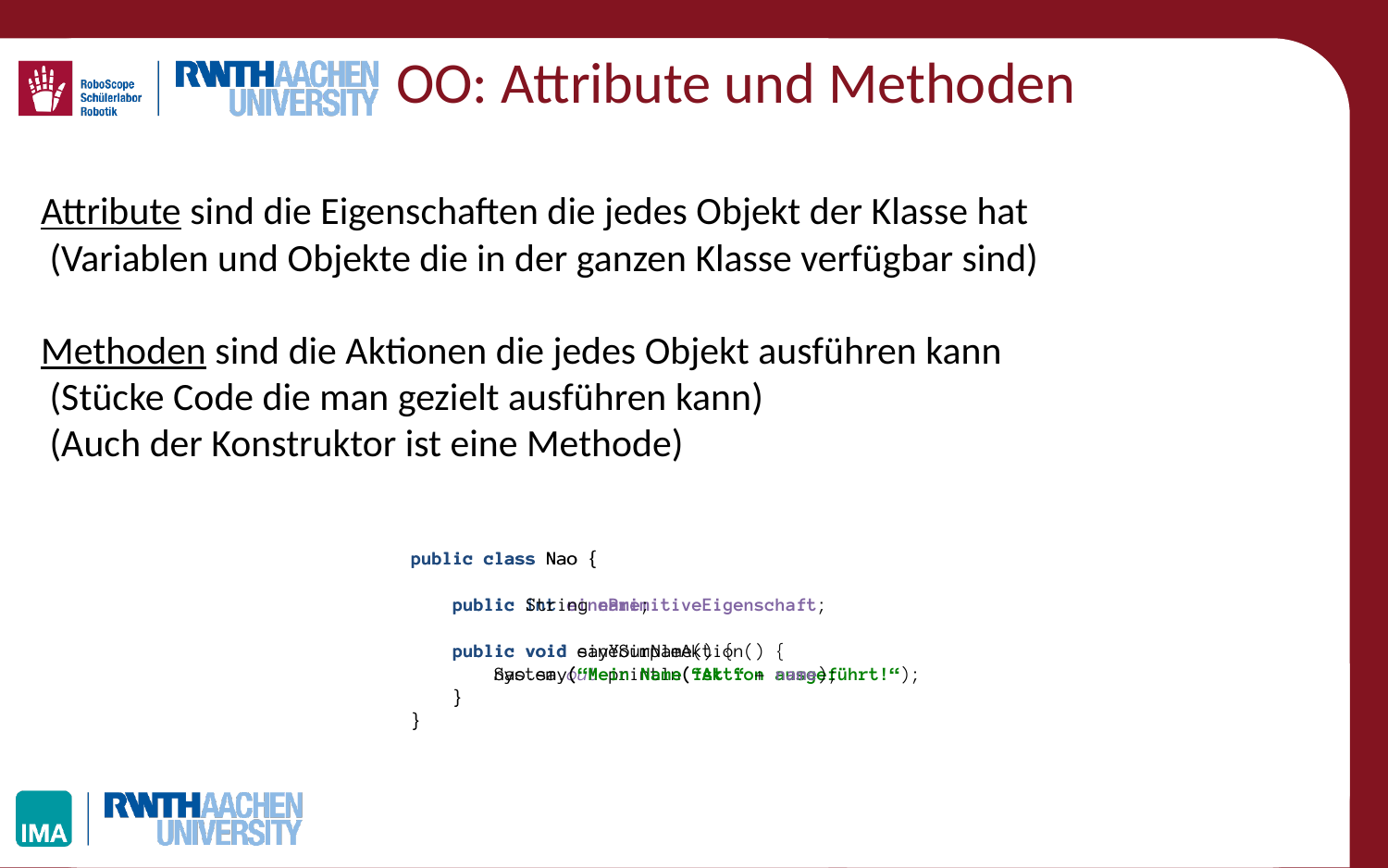

# OO: Attribute und Methoden

Attribute sind die Eigenschaften die jedes Objekt der Klasse hat
 (Variablen und Objekte die in der ganzen Klasse verfügbar sind)

Methoden sind die Aktionen die jedes Objekt ausführen kann
 (Stücke Code die man gezielt ausführen kann)
 (Auch der Konstruktor ist eine Methode)
public class Nao {

    public int einePrimitiveEigenschaft;

    public void eineSimpleAktion() {
        System.out.println(“Aktion ausgeführt!“);
    }
}
public class Nao {

    public String name;

    public void sayYourName() {
        nao.say(“Mein Name ist “ + name);
    }
}